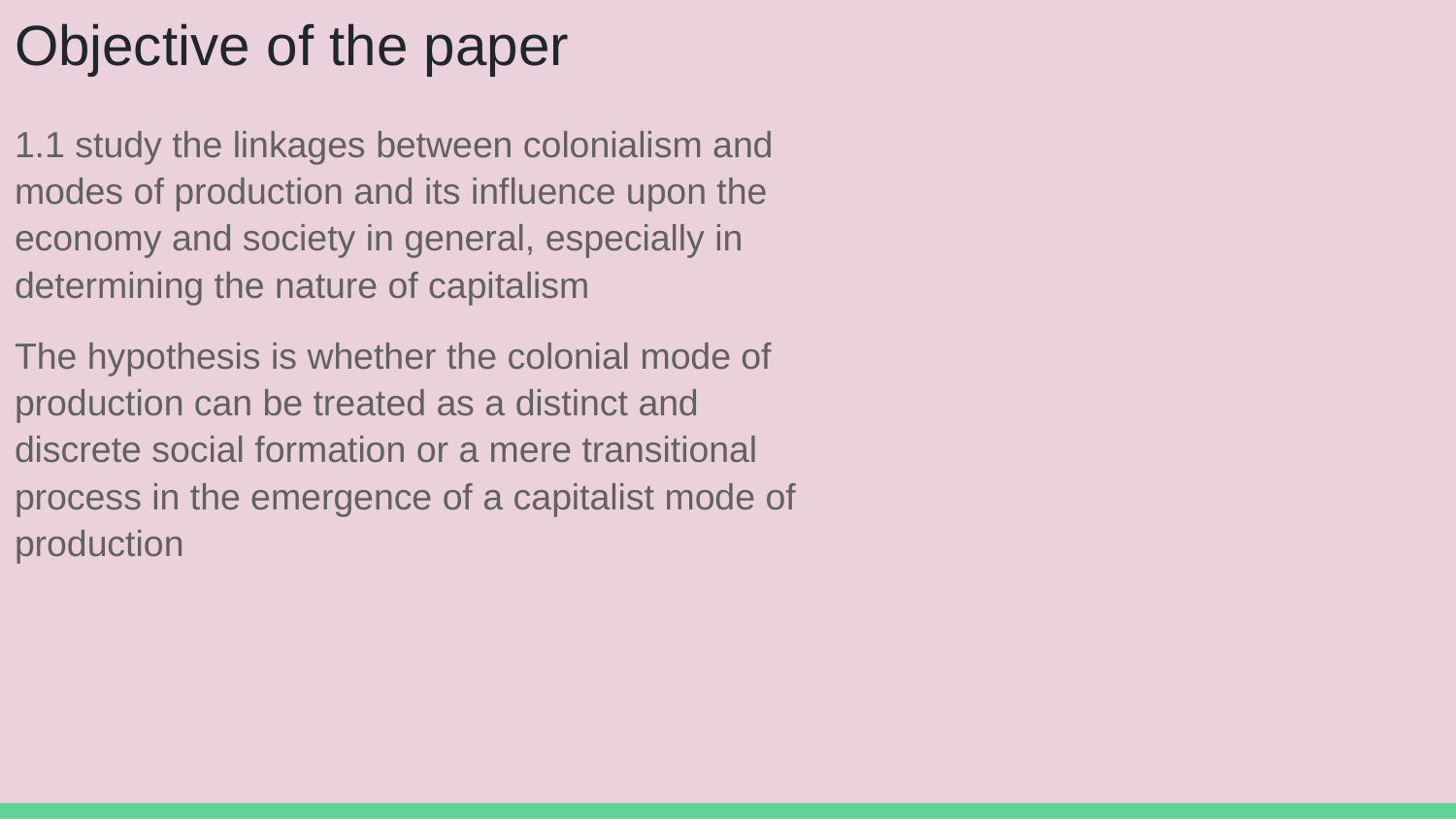

# Objective of the paper
1.1 study the linkages between colonialism and modes of production and its influence upon the economy and society in general, especially in determining the nature of capitalism
The hypothesis is whether the colonial mode of production can be treated as a distinct and discrete social formation or a mere transitional process in the emergence of a capitalist mode of production